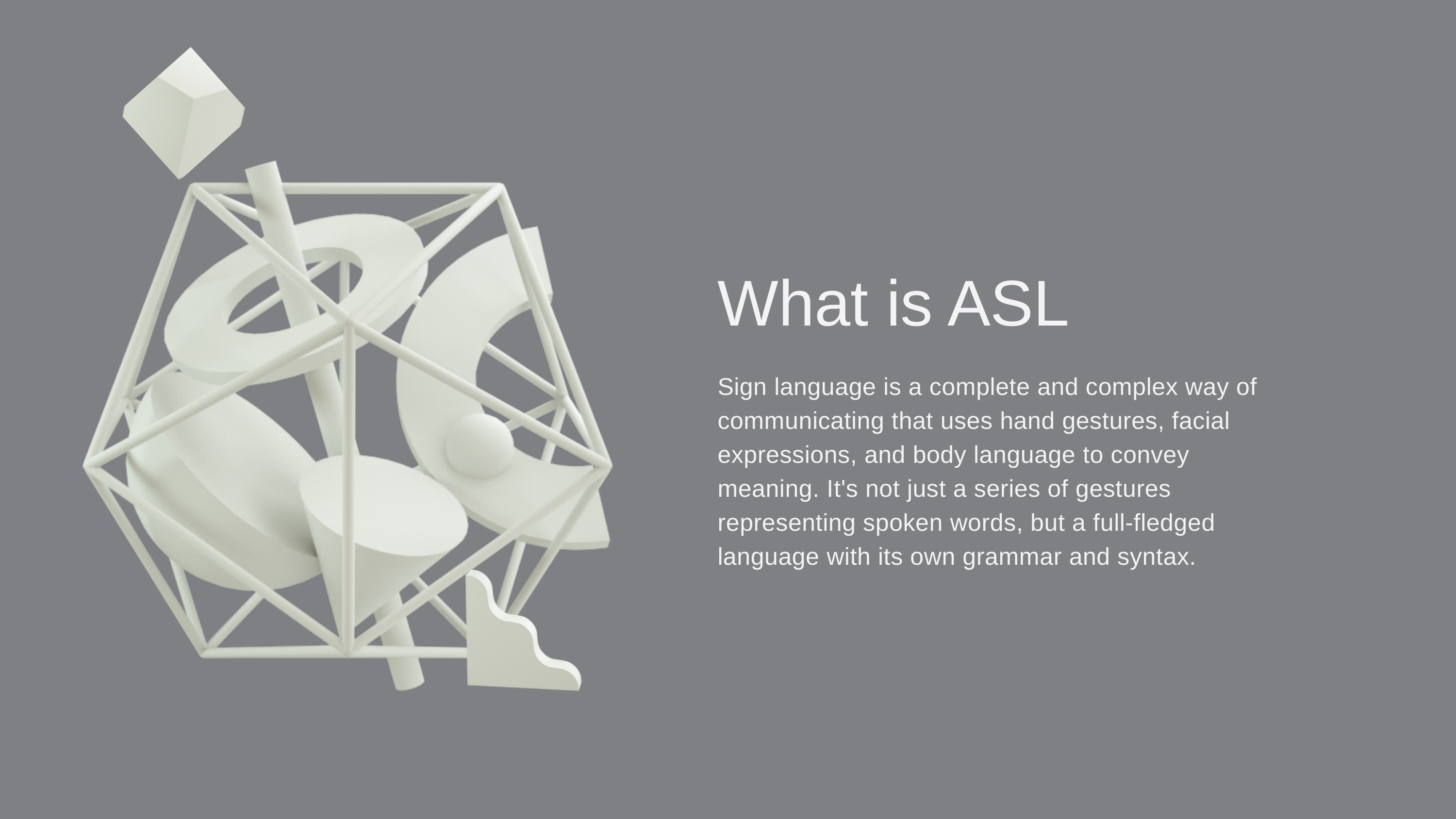

What is ASL
Sign language is a complete and complex way of communicating that uses hand gestures, facial expressions, and body language to convey meaning. It's not just a series of gestures representing spoken words, but a full-fledged language with its own grammar and syntax.